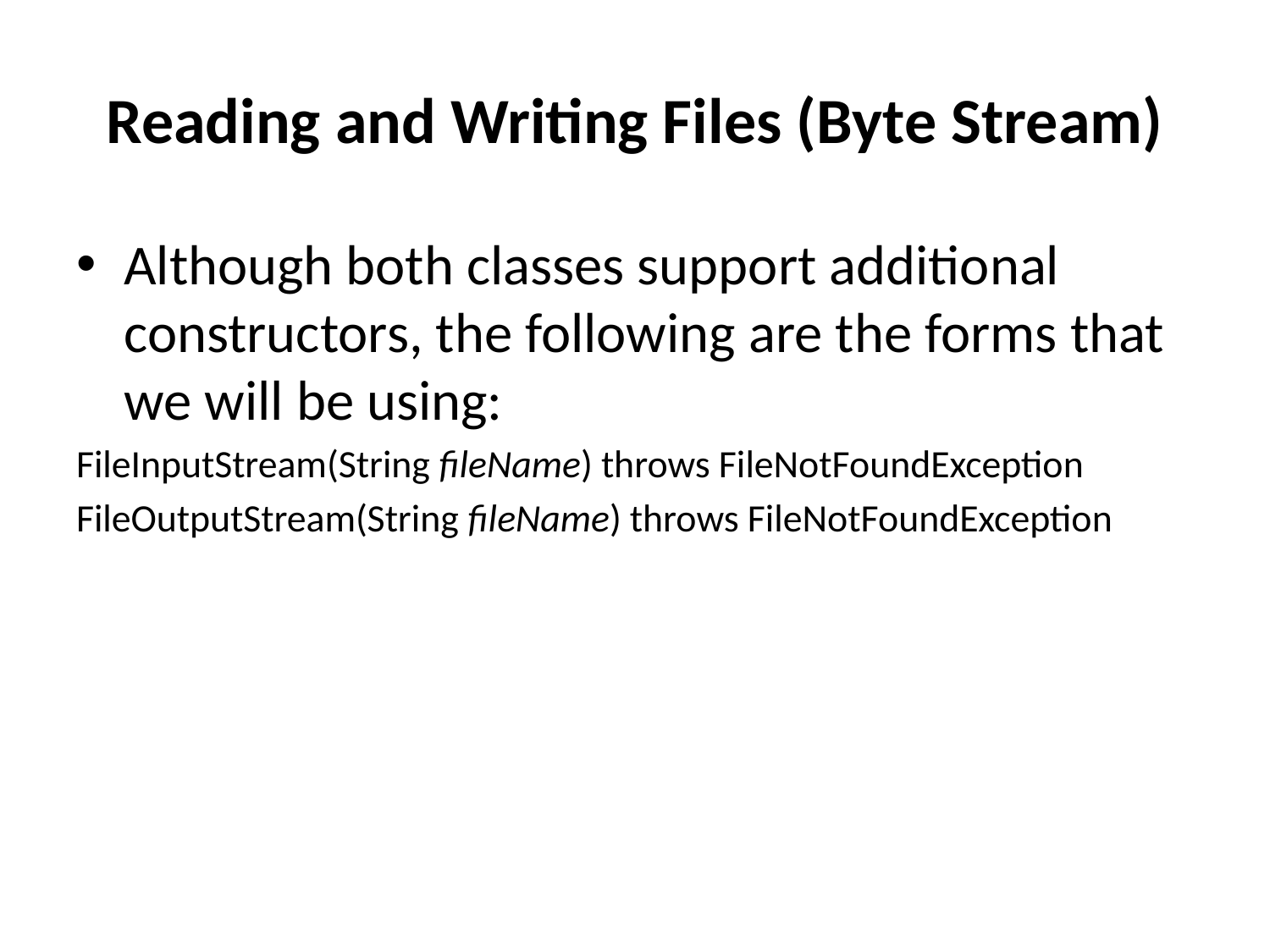

# Reading and Writing Files (Byte Stream)
Although both classes support additional constructors, the following are the forms that we will be using:
FileInputStream(String fileName) throws FileNotFoundException
FileOutputStream(String fileName) throws FileNotFoundException